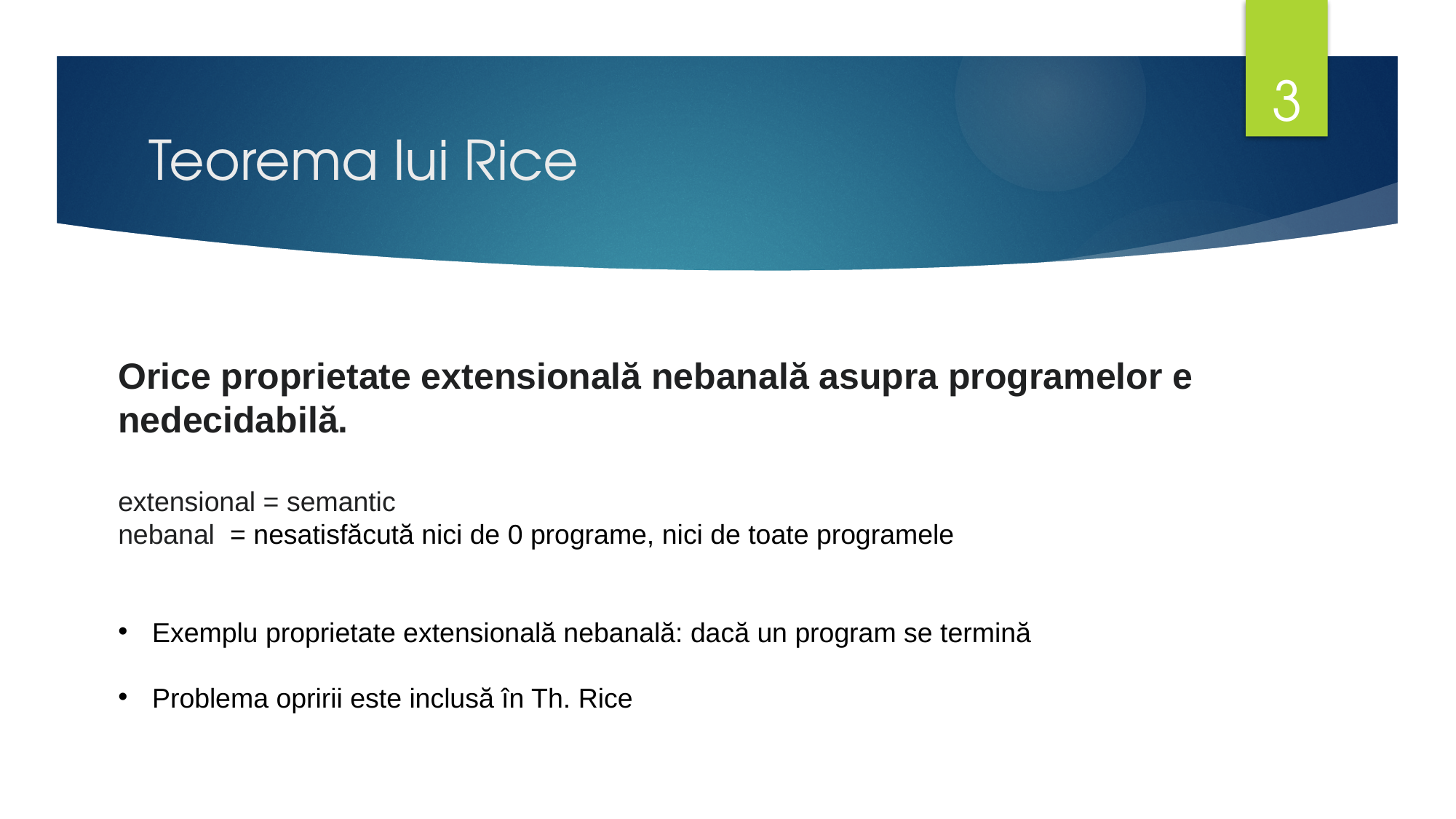

3
# Teorema lui Rice
Orice proprietate extensională nebanală asupra programelor e nedecidabilă.

extensional = semantic
nebanal  = nesatisfăcută nici de 0 programe, nici de toate programele

Exemplu proprietate extensională nebanală: dacă un program se termină

Problema opririi este inclusă în Th. Rice